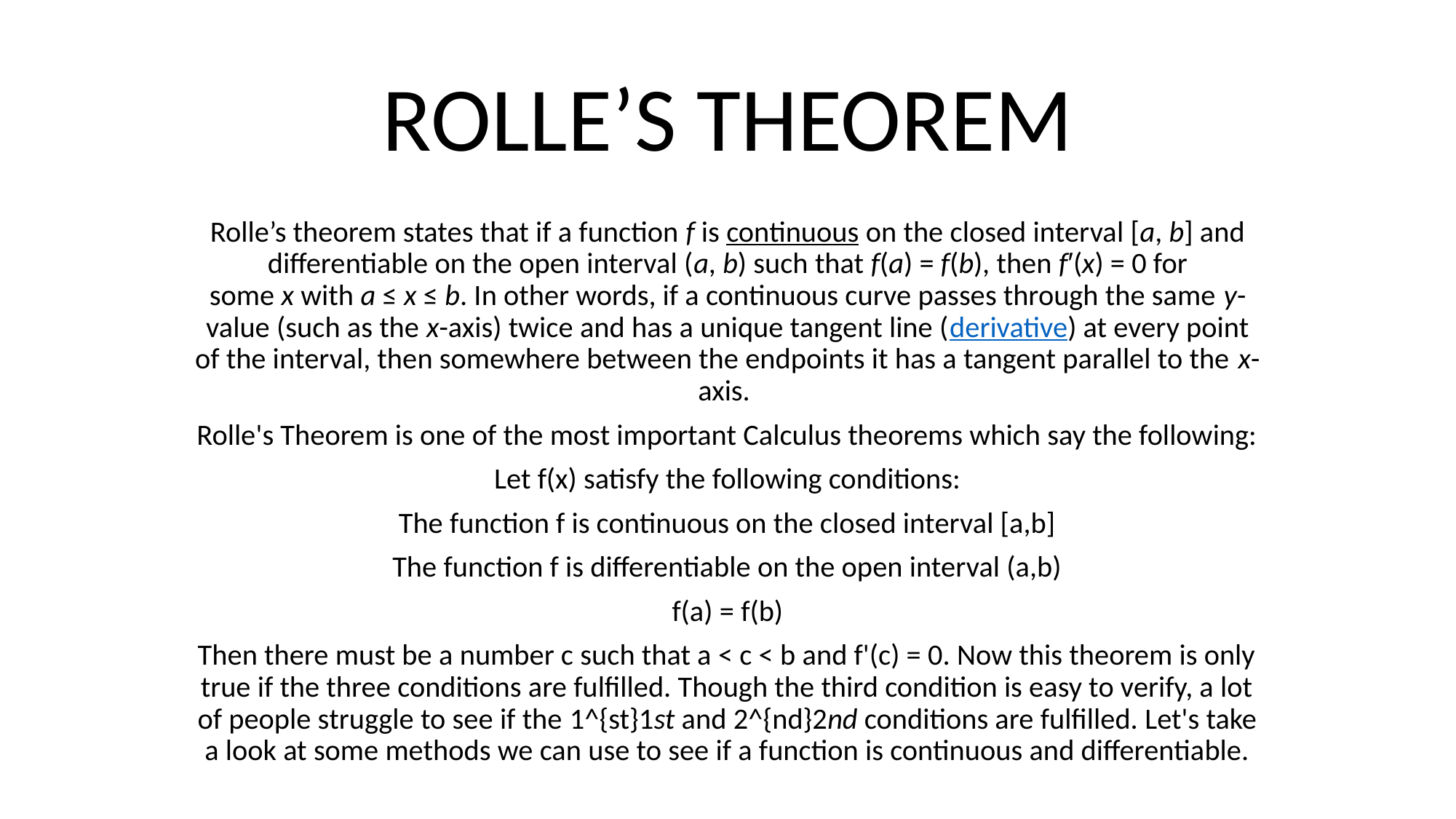

# ROLLE’S THEOREM

Rolle’s theorem states that if a function f is continuous on the closed interval [a, b] and differentiable on the open interval (a, b) such that f(a) = f(b), then f′(x) = 0 for some x with a ≤ x ≤ b. In other words, if a continuous curve passes through the same y-value (such as the x-axis) twice and has a unique tangent line (derivative) at every point of the interval, then somewhere between the endpoints it has a tangent parallel to the x-axis.
Rolle's Theorem is one of the most important Calculus theorems which say the following:
Let f(x) satisfy the following conditions:
The function f is continuous on the closed interval [a,b]
The function f is differentiable on the open interval (a,b)
f(a) = f(b)
Then there must be a number c such that a < c < b and f'(c) = 0. Now this theorem is only true if the three conditions are fulfilled. Though the third condition is easy to verify, a lot of people struggle to see if the 1^{st}1st and 2^{nd}2nd conditions are fulfilled. Let's take a look at some methods we can use to see if a function is continuous and differentiable.